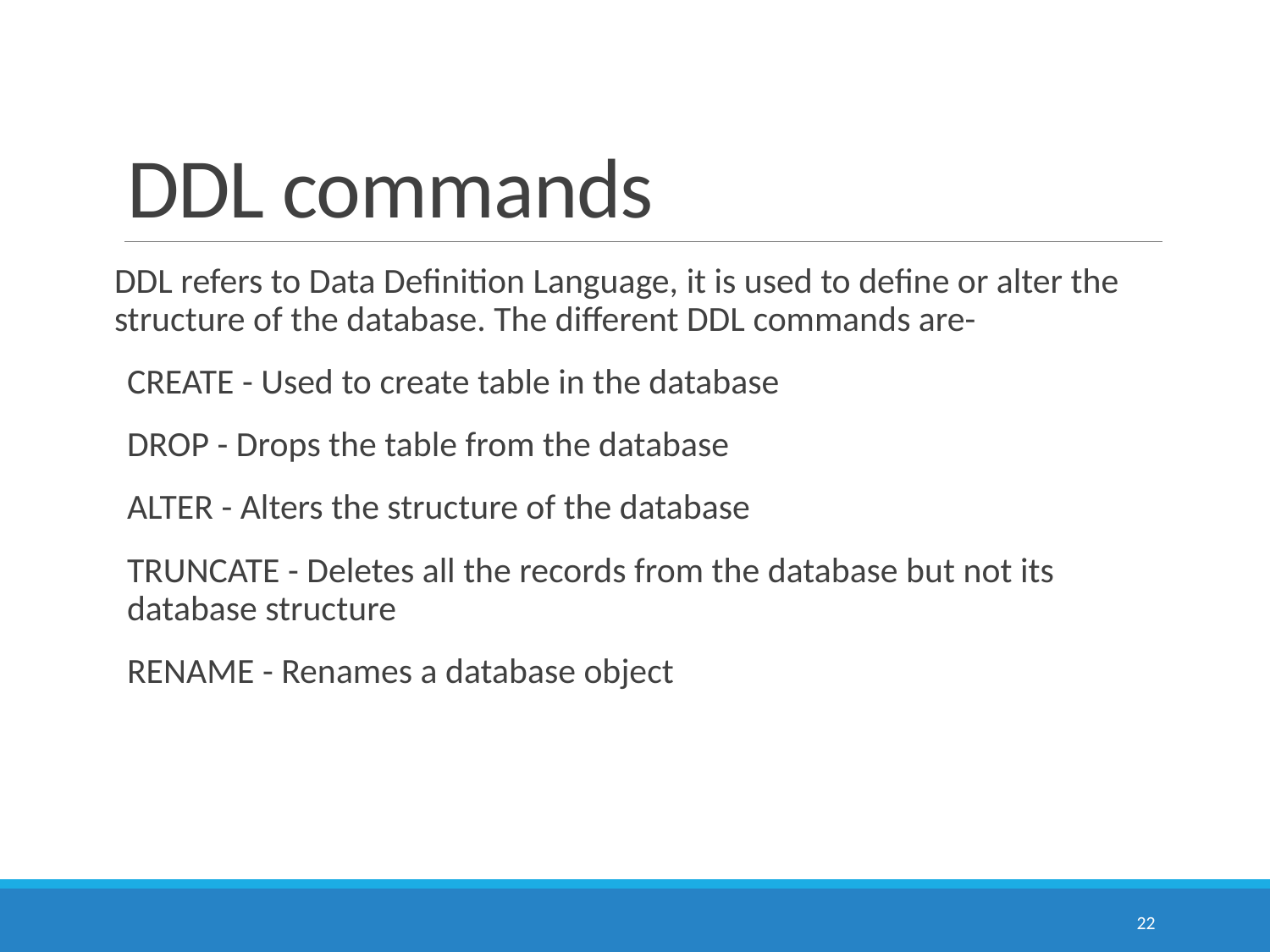

# DDL commands
DDL refers to Data Definition Language, it is used to define or alter the structure of the database. The different DDL commands are-
CREATE - Used to create table in the database
DROP - Drops the table from the database
ALTER - Alters the structure of the database
TRUNCATE - Deletes all the records from the database but not its database structure
RENAME - Renames a database object

22